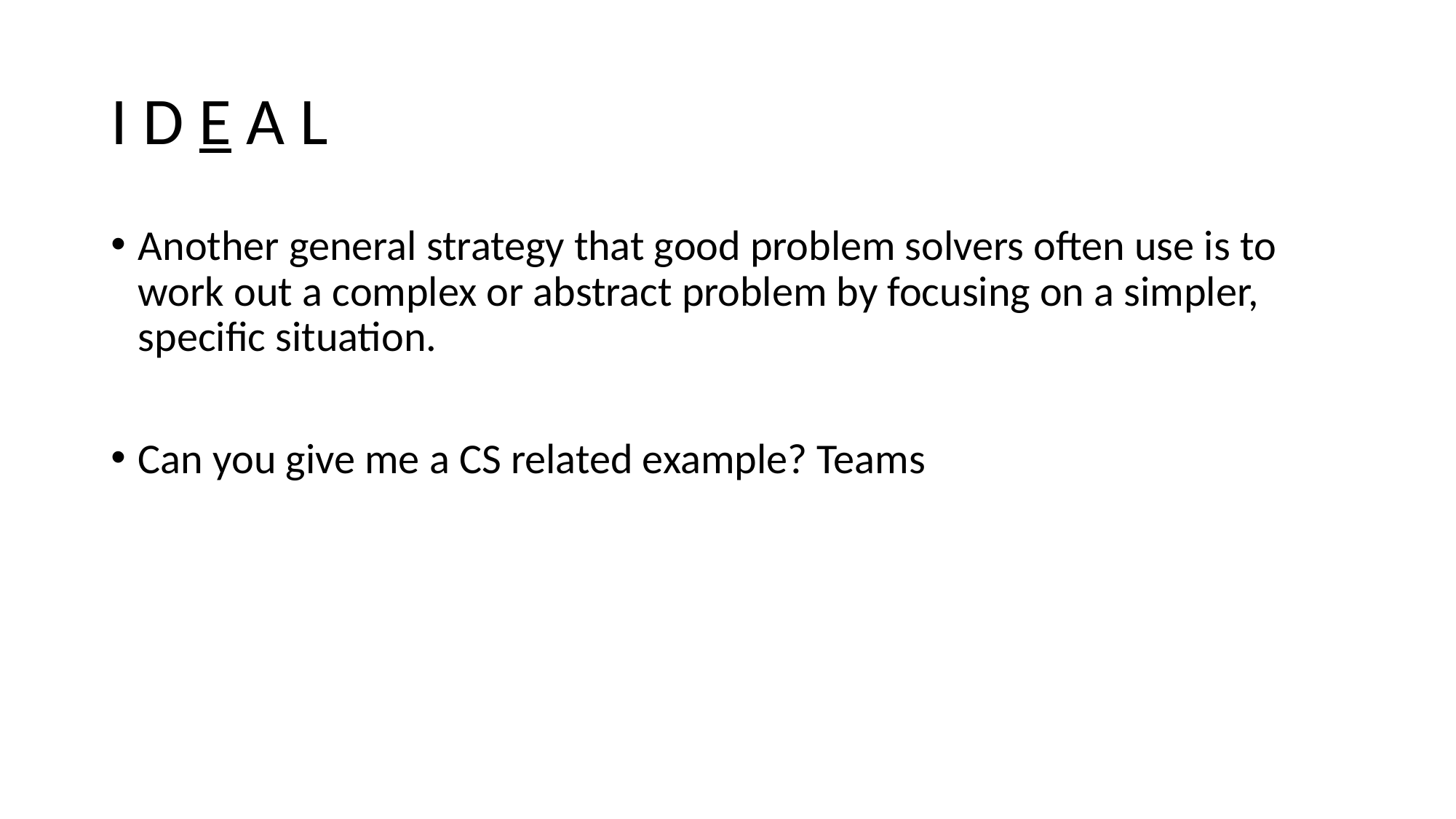

# I D E A L
Another general strategy that good problem solvers often use is to work out a complex or abstract problem by focusing on a simpler, specific situation.

Can you give me a CS related example? Teams